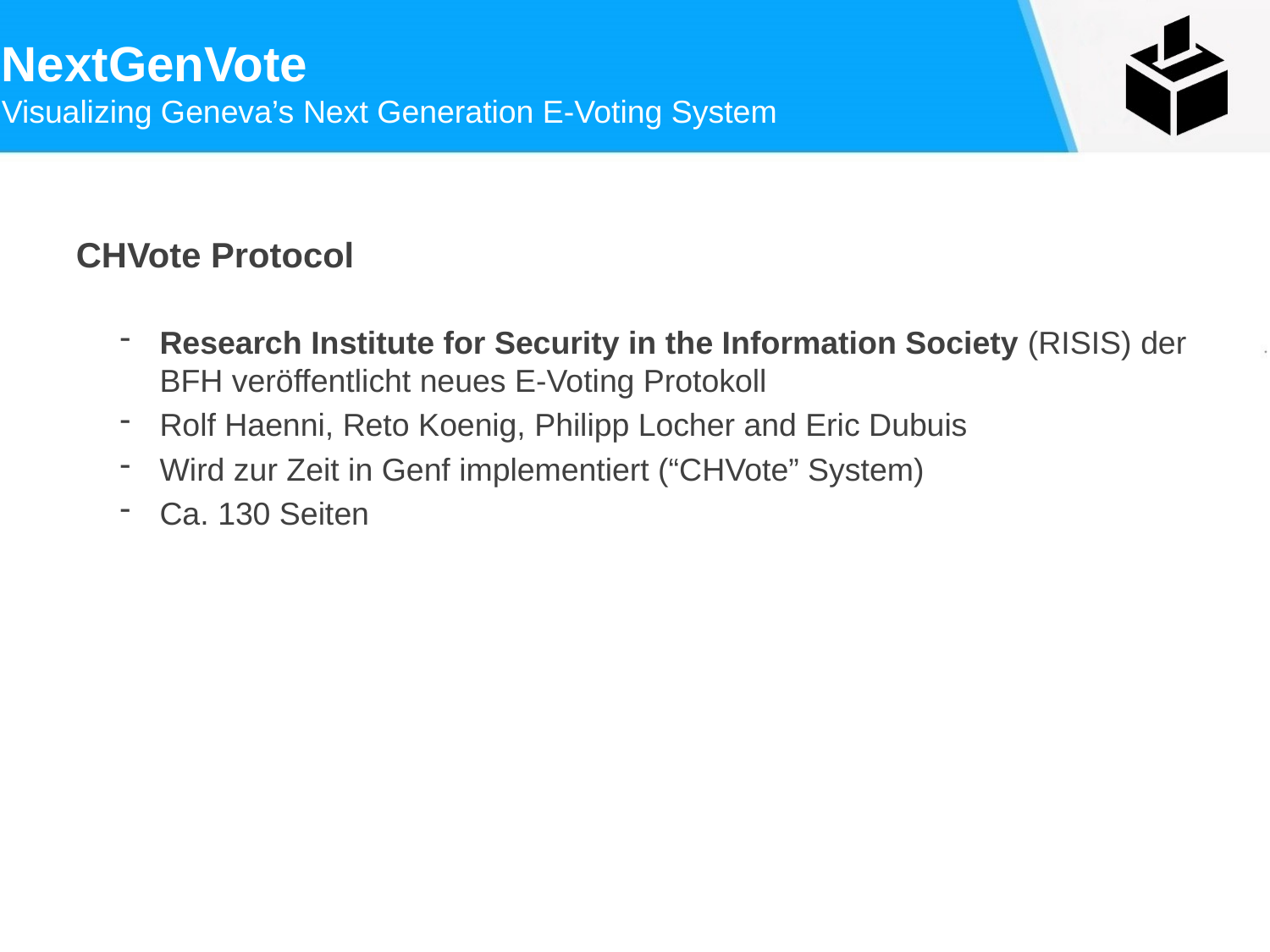

CHVote Protocol
Research Institute for Security in the Information Society (RISIS) der BFH veröffentlicht neues E-Voting Protokoll
Rolf Haenni, Reto Koenig, Philipp Locher and Eric Dubuis
Wird zur Zeit in Genf implementiert (“CHVote” System)
Ca. 130 Seiten